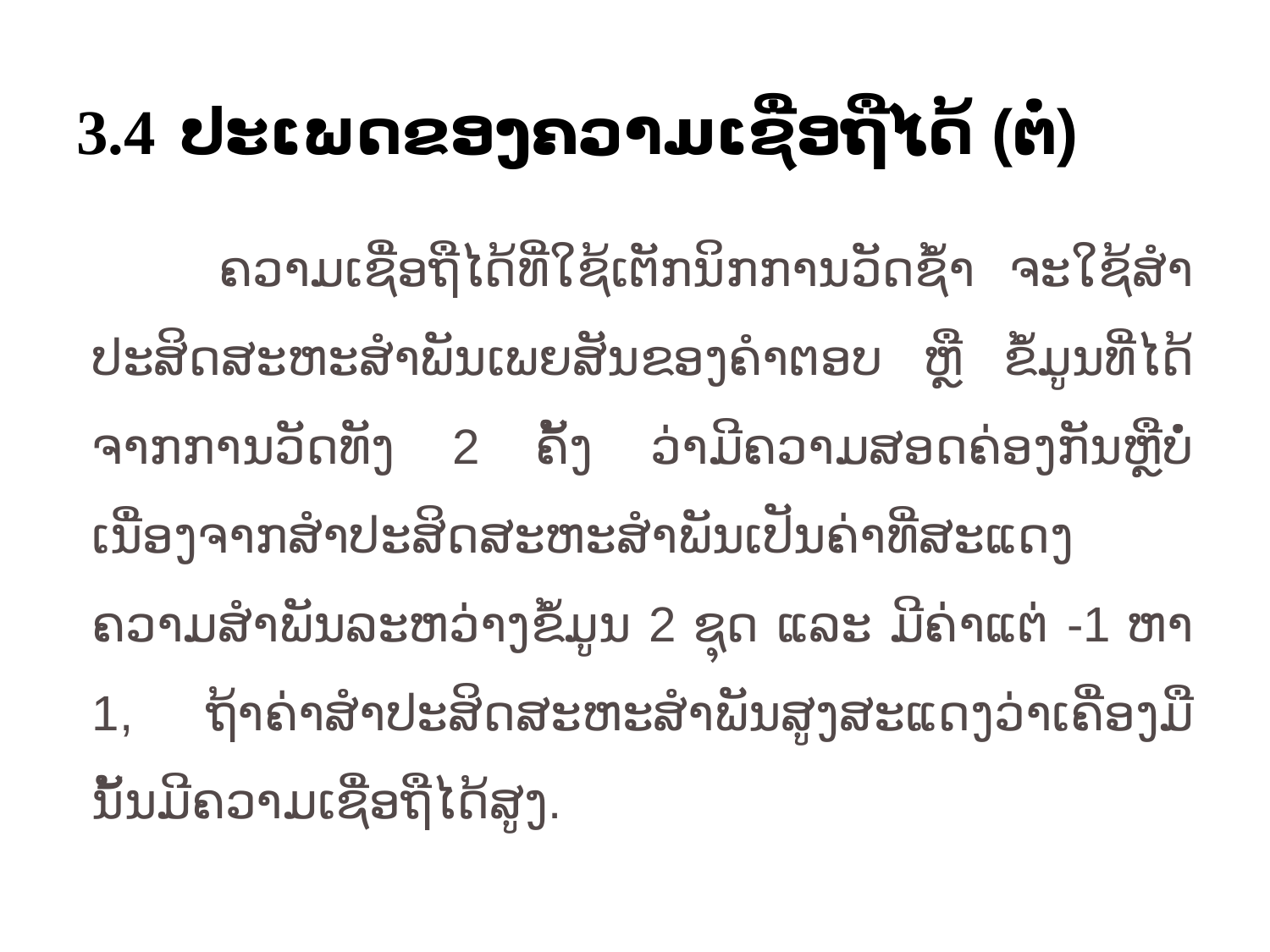

# 3.4	 ປະເພດຂອງຄວາມເຊື່ອຖືໄດ້ (ຕໍ່)
	ຄວາມເຊື່ອຖືໄດ້ທີ່ໃຊ້ເຕັກນິກການວັດຊ້ຳ ຈະໃຊ້ສຳປະສິດສະຫະສຳພັນເພຍສັນຂອງຄຳຕອບ ຫຼື ຂໍ້ມູນທີ່ໄດ້ຈາກການວັດທັງ 2 ຄັ້ງ ວ່າມີຄວາມສອດຄ່ອງກັນຫຼືບໍ່ ເນື່ອງຈາກສຳປະສິດສະຫະສຳພັນເປັນຄ່າທີ່ສະແດງຄວາມສຳພັນລະຫວ່າງຂໍ້ມູນ 2 ຊຸດ ແລະ ມີຄ່າແຕ່ -1 ຫາ 1, ຖ້າຄ່າສຳປະສິດສະຫະສຳພັນສູງສະແດງວ່າເຄື່ອງມືນັ້ນມີຄວາມເຊື່ອຖືໄດ້ສູງ.